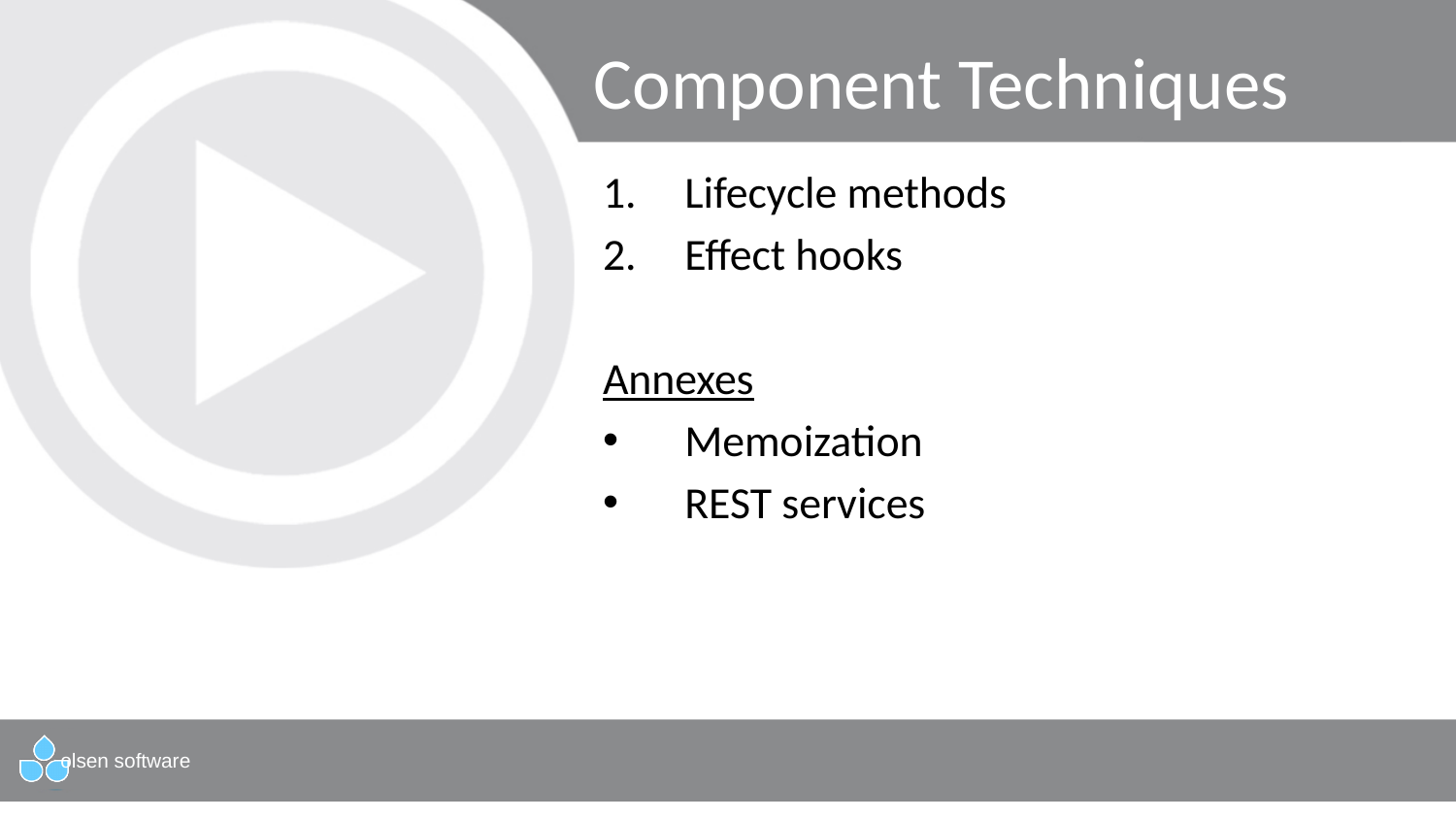

# Component Techniques
Lifecycle methods
Effect hooks

Annexes
Memoization
REST services